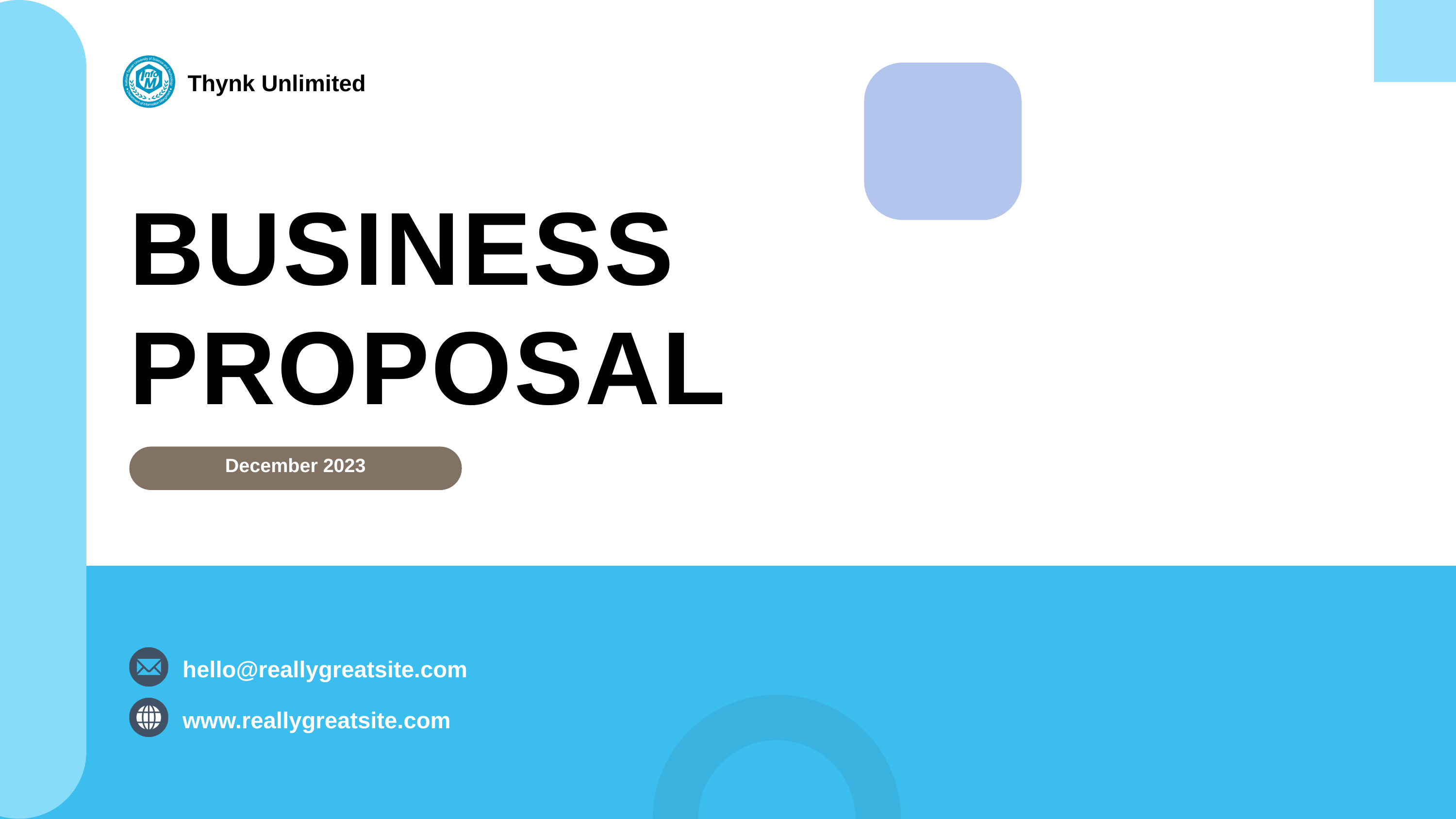

Thynk Unlimited
BUSINESS PROPOSAL

December 2023

hello@reallygreatsite.com

www.reallygreatsite.com